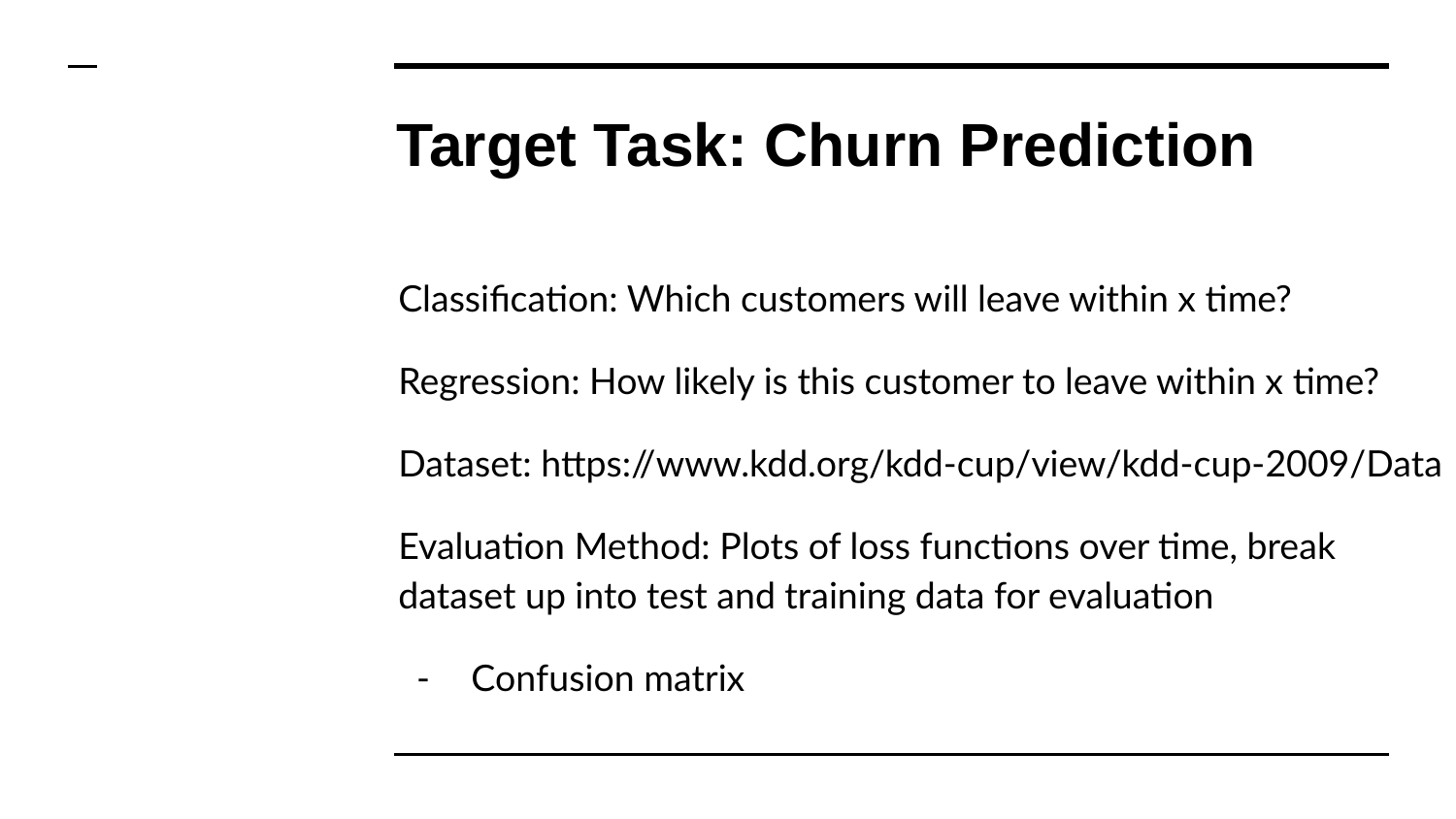

# Target Task: Churn Prediction

Classification: Which customers will leave within x time?
Regression: How likely is this customer to leave within x time?
Dataset: https://www.kdd.org/kdd-cup/view/kdd-cup-2009/Data
Evaluation Method: Plots of loss functions over time, break dataset up into test and training data for evaluation
Confusion matrix